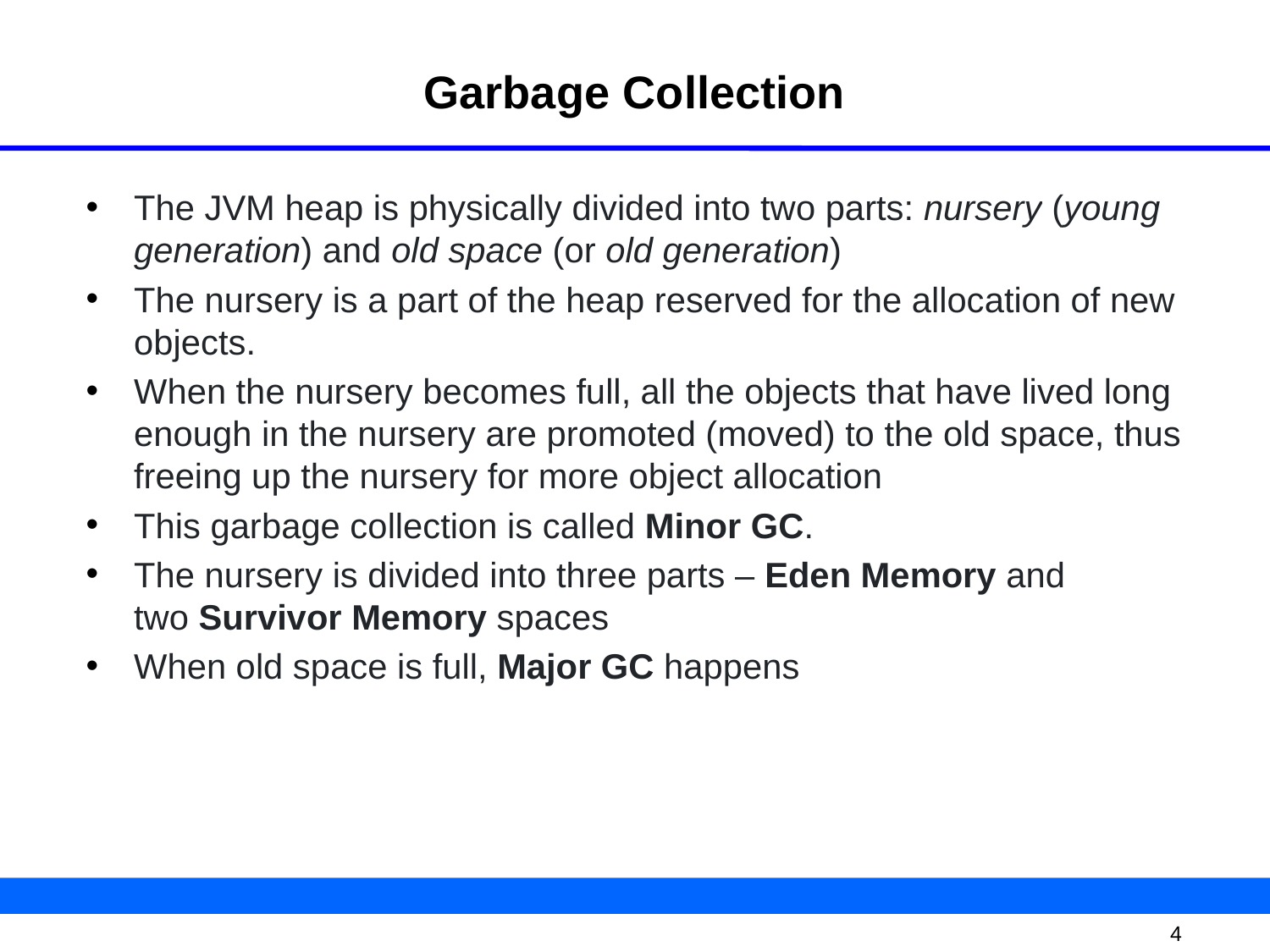

# Garbage Collection
The JVM heap is physically divided into two parts: nursery (young generation) and old space (or old generation)
The nursery is a part of the heap reserved for the allocation of new objects.
When the nursery becomes full, all the objects that have lived long enough in the nursery are promoted (moved) to the old space, thus freeing up the nursery for more object allocation
This garbage collection is called Minor GC.
The nursery is divided into three parts – Eden Memory and two Survivor Memory spaces
When old space is full, Major GC happens